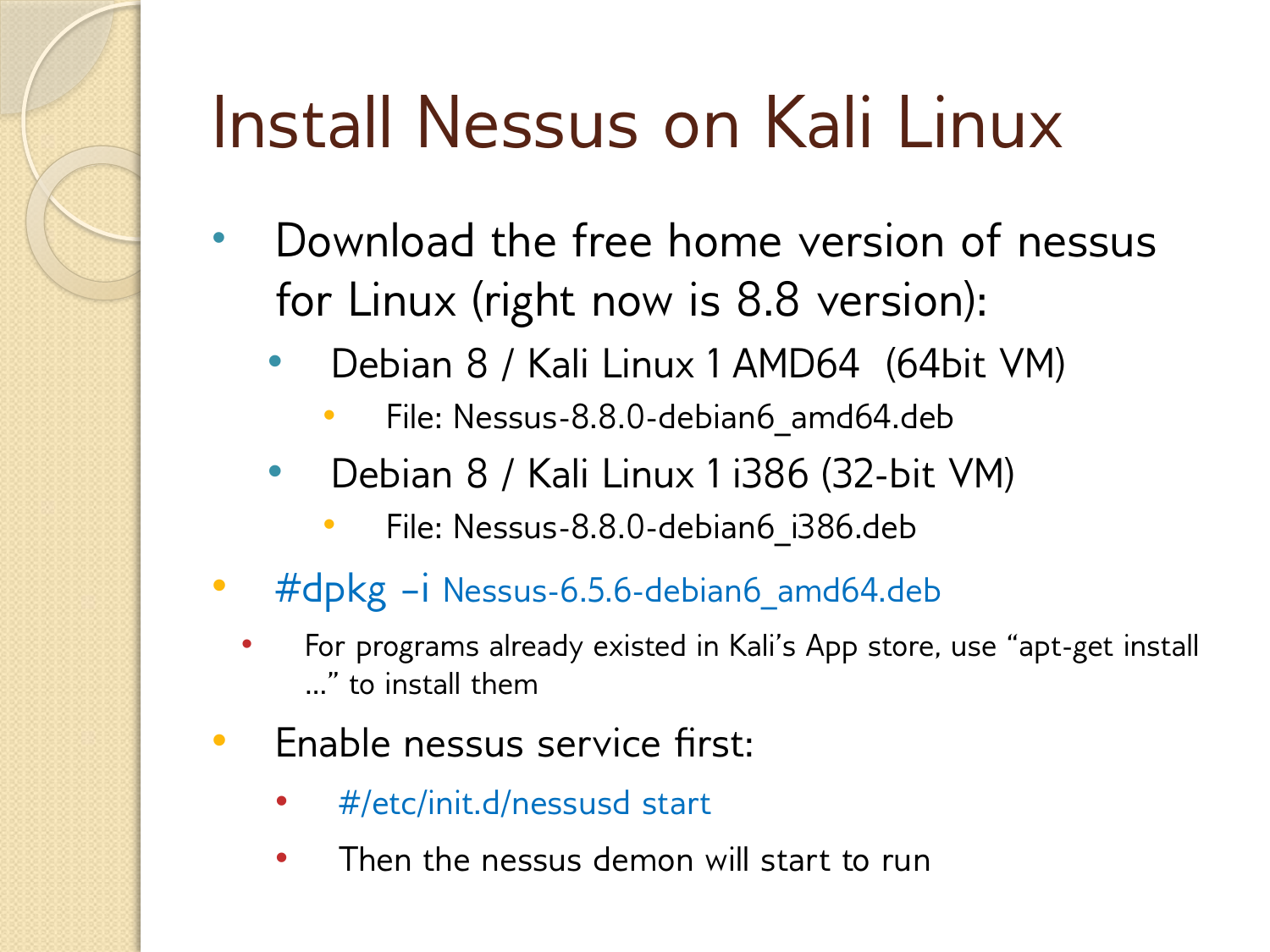

# Install Nessus on Kali Linux
Download the free home version of nessus for Linux (right now is 8.8 version):
Debian 8 / Kali Linux 1 AMD64  (64bit VM)
File: Nessus-8.8.0-debian6_amd64.deb
Debian 8 / Kali Linux 1 i386 (32-bit VM)
File: Nessus-8.8.0-debian6_i386.deb
#dpkg –i Nessus-6.5.6-debian6_amd64.deb
For programs already existed in Kali’s App store, use “apt-get install …” to install them
Enable nessus service first:
#/etc/init.d/nessusd start
Then the nessus demon will start to run